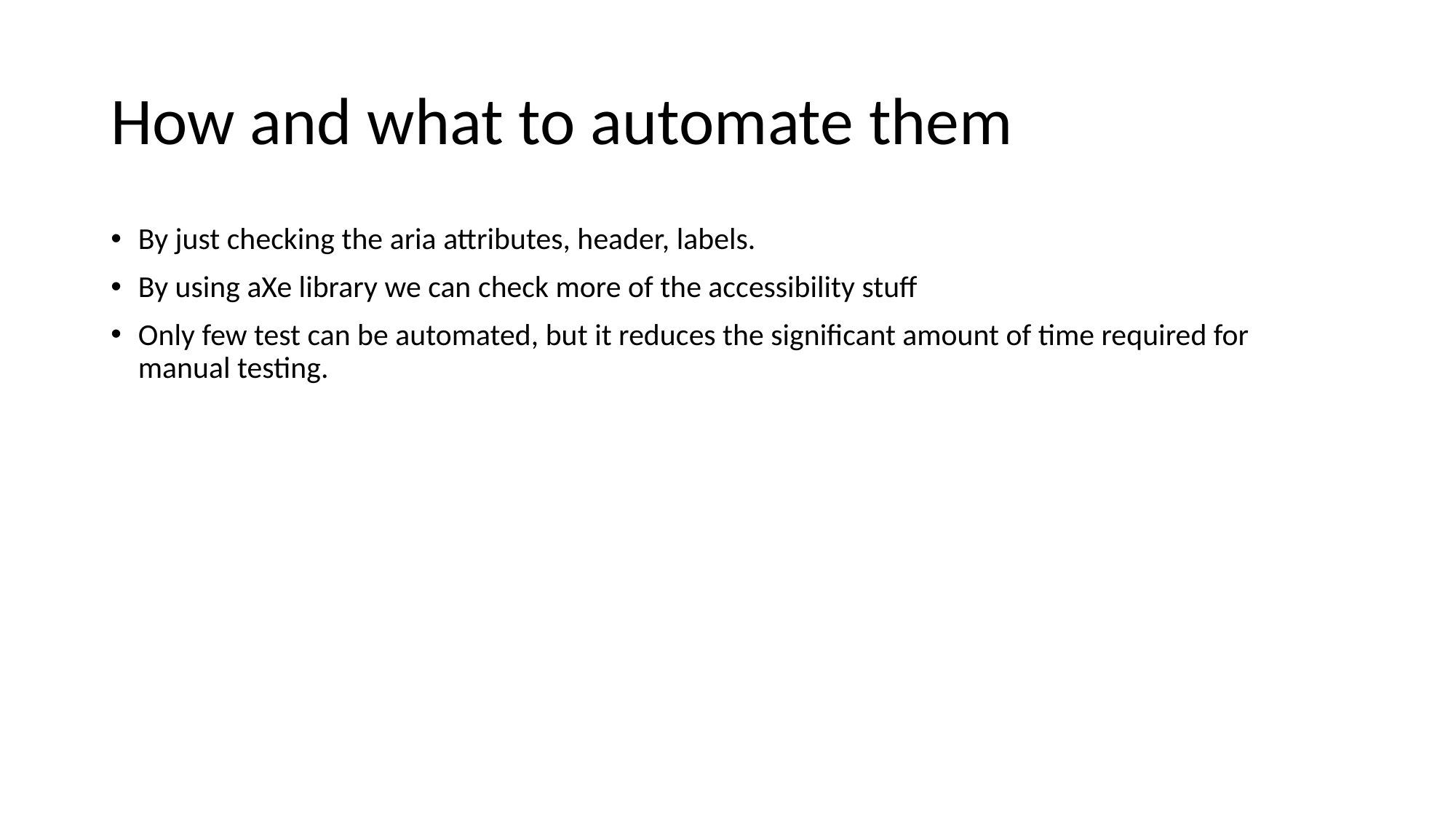

# How and what to automate them
By just checking the aria attributes, header, labels.
By using aXe library we can check more of the accessibility stuff
Only few test can be automated, but it reduces the significant amount of time required for manual testing.